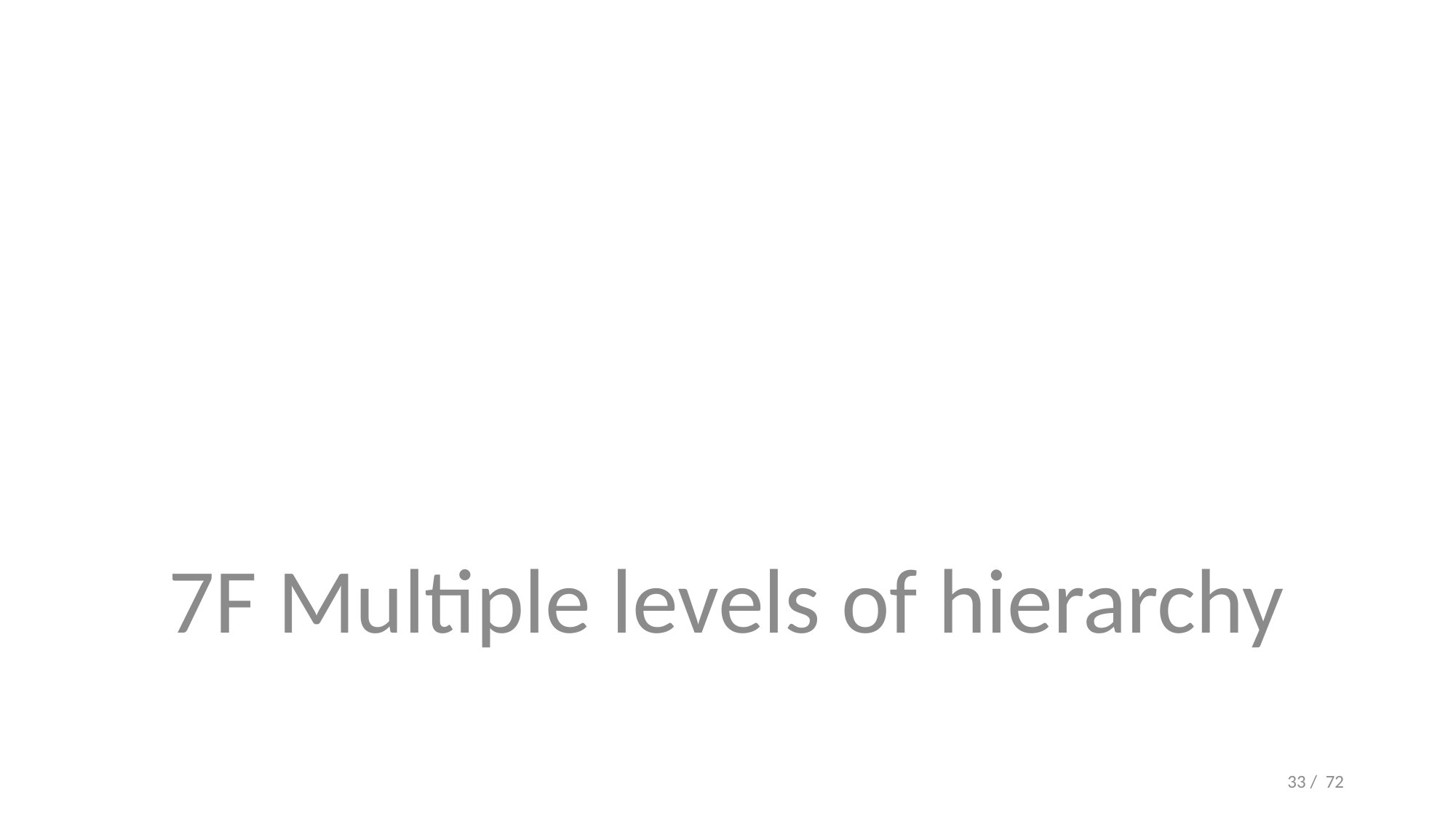

#
7F Multiple levels of hierarchy
33 /  72